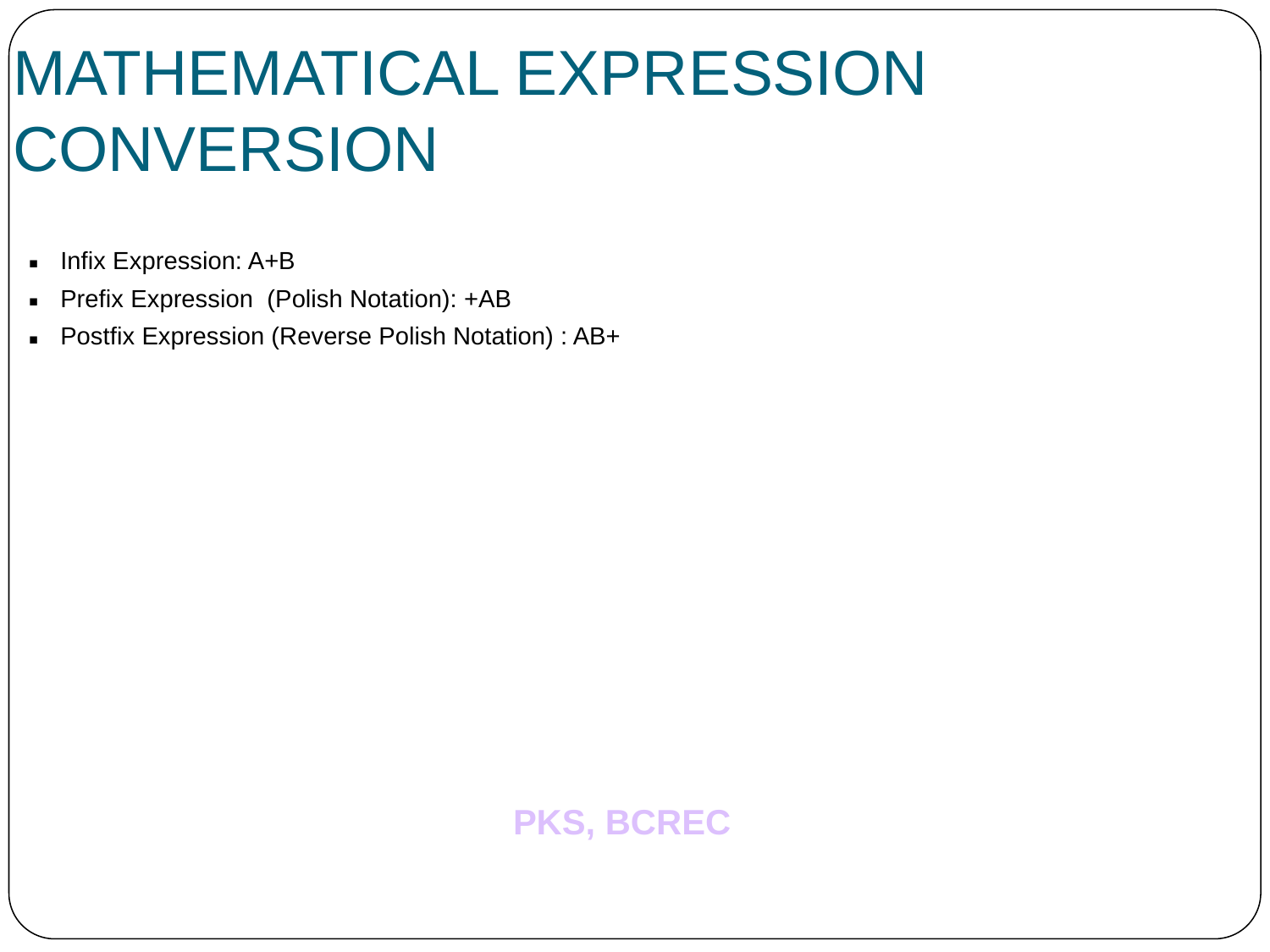

# MATHEMATICAL EXPRESSION CONVERSION

Infix Expression: A+B
Prefix Expression  (Polish Notation): +AB
Postfix Expression (Reverse Polish Notation) : AB+